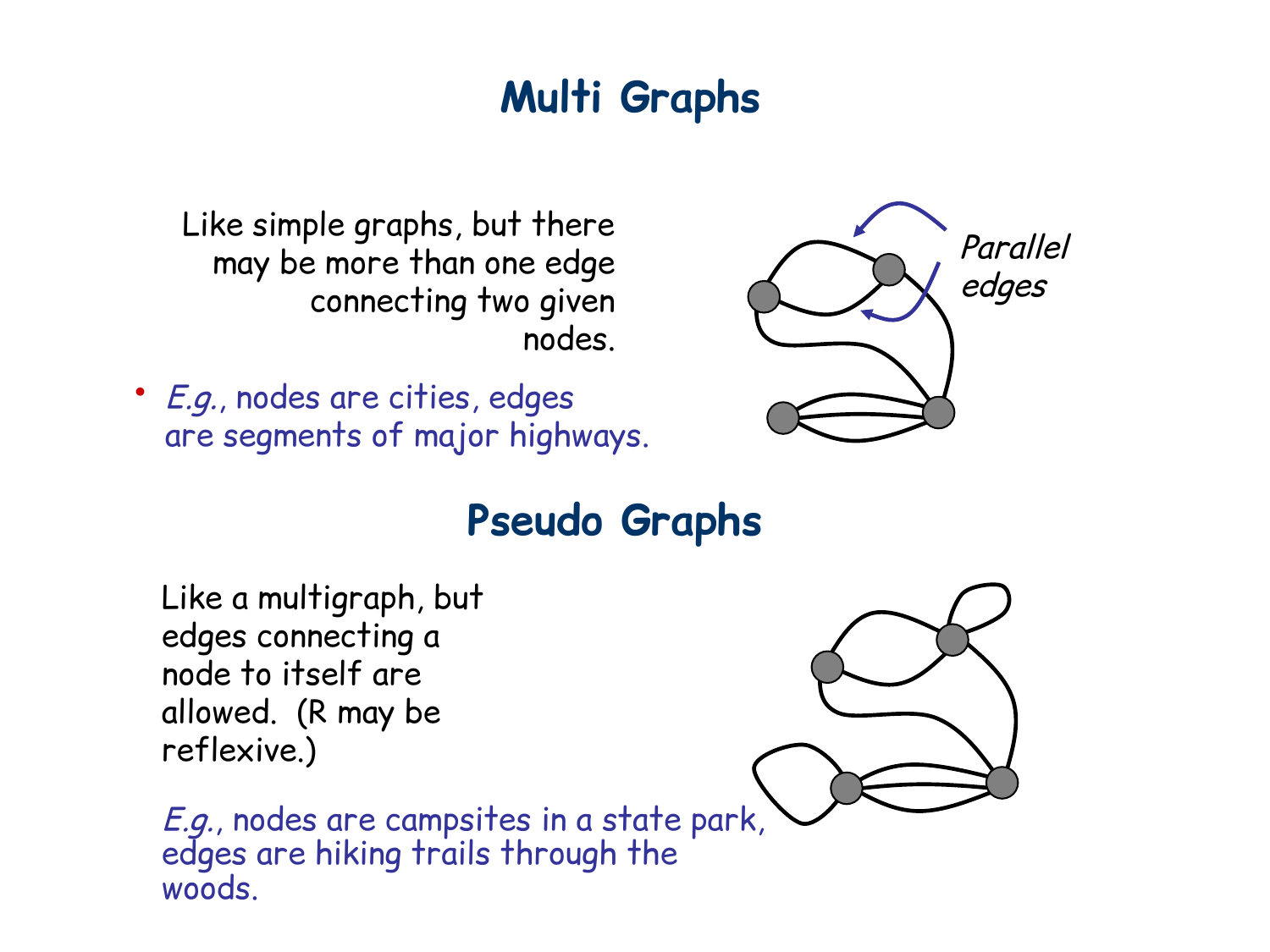

Multi Graphs

Like simple graphs, but there may be more than one edge connecting two given nodes.

Parallel
edges

E.g., nodes are cities, edges
are segments of major highways.

Pseudo Graphs
Like a multigraph, but edges connecting a node to itself are allowed.  (R may be reflexive.)

E.g., nodes are campsites in a state park, edges are hiking trails through the
woods.